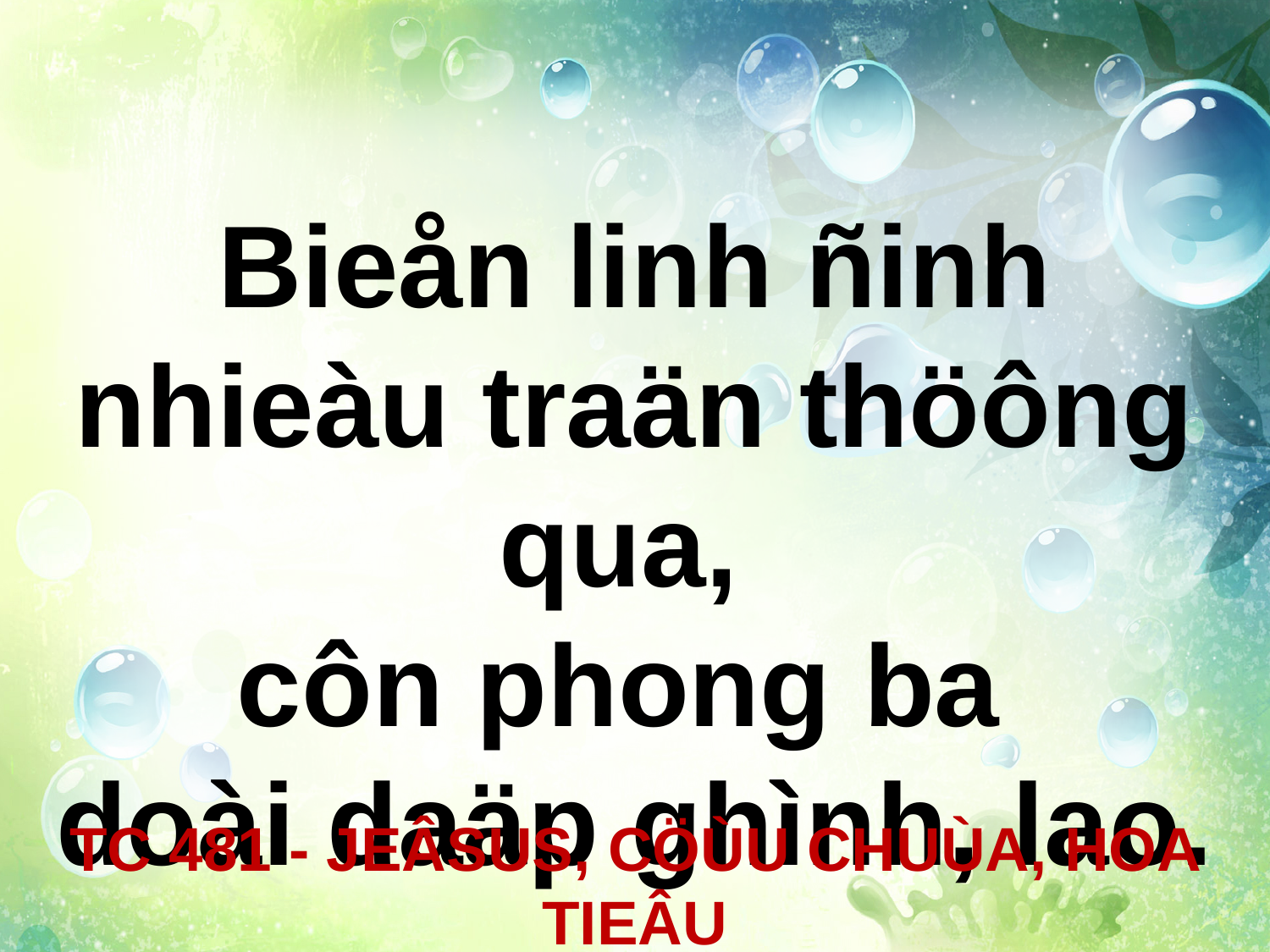

Bieån linh ñinh nhieàu traän thöông qua,
côn phong ba
doài daäp ghình, lao.
TC 481 - JEÂSUS, CÖÙU CHUÙA, HOA TIEÂU